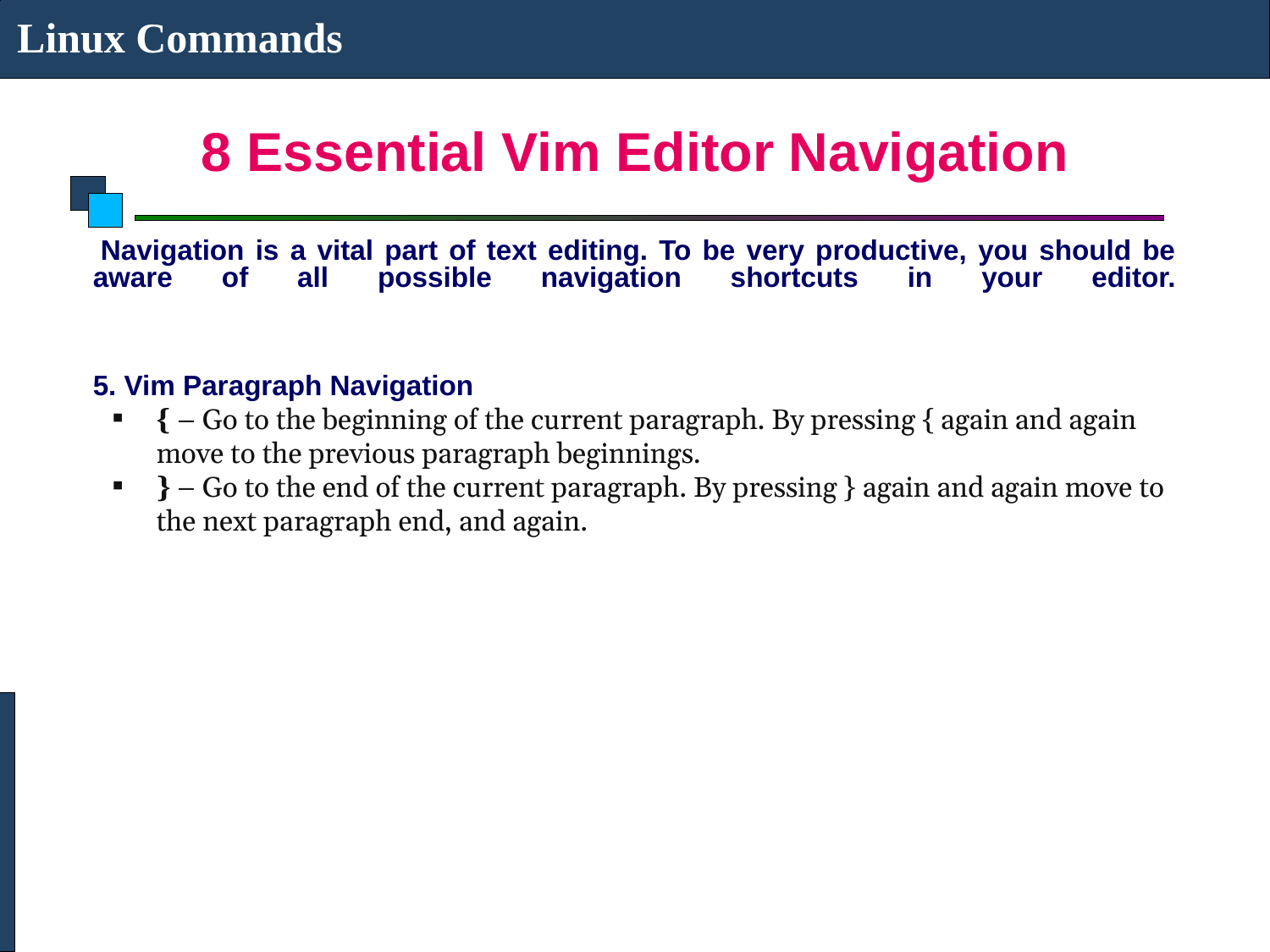

Linux Commands
# 8 Essential Vim Editor Navigation

 Navigation is a vital part of text editing. To be very productive, you should be aware of all possible navigation shortcuts in your editor.
5. Vim Paragraph Navigation
{ – Go to the beginning of the current paragraph. By pressing { again and again move to the previous paragraph beginnings.
} – Go to the end of the current paragraph. By pressing } again and again move to the next paragraph end, and again.